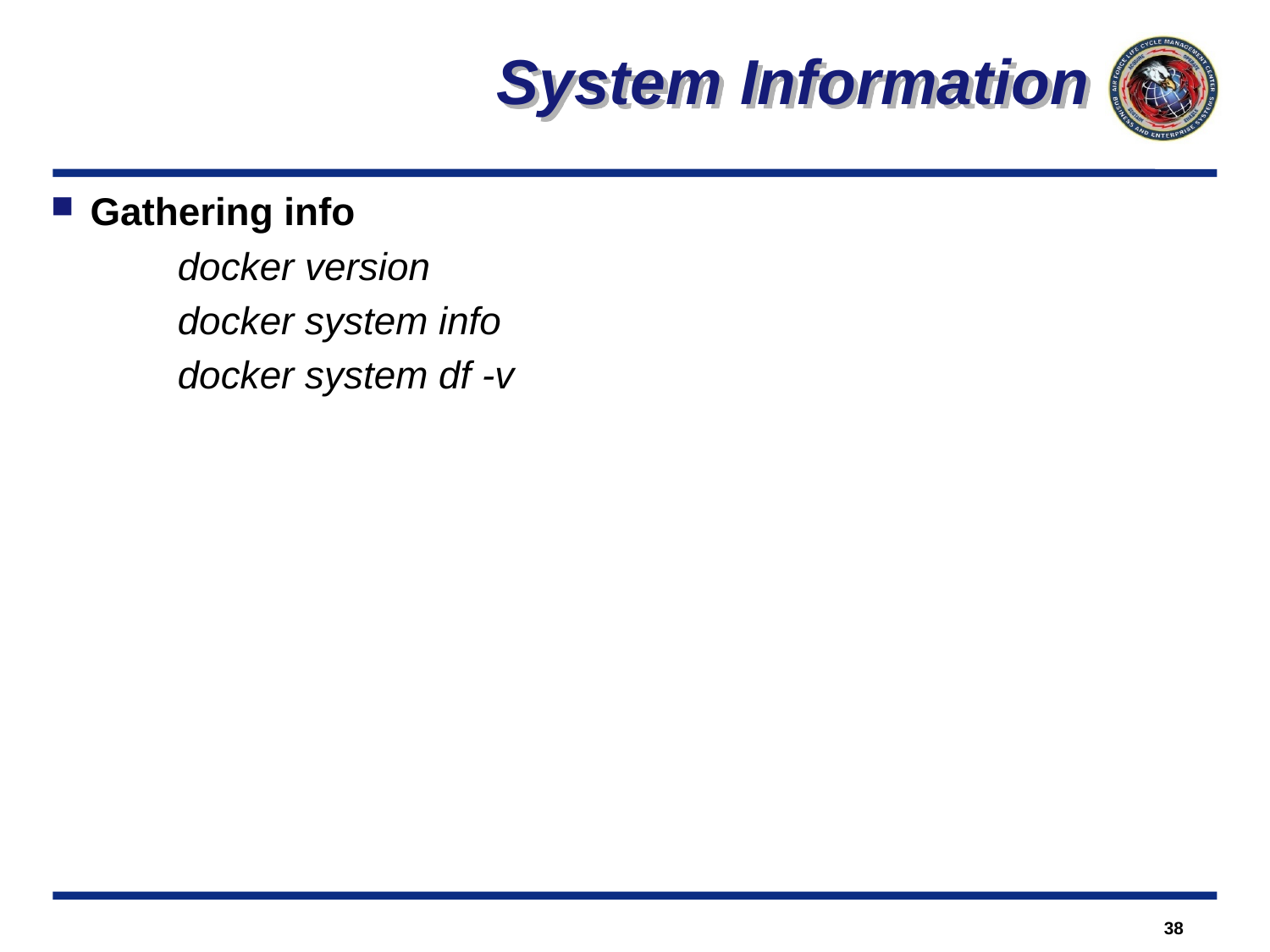

System Information
Gathering info
	docker version
	docker system info
	docker system df -v